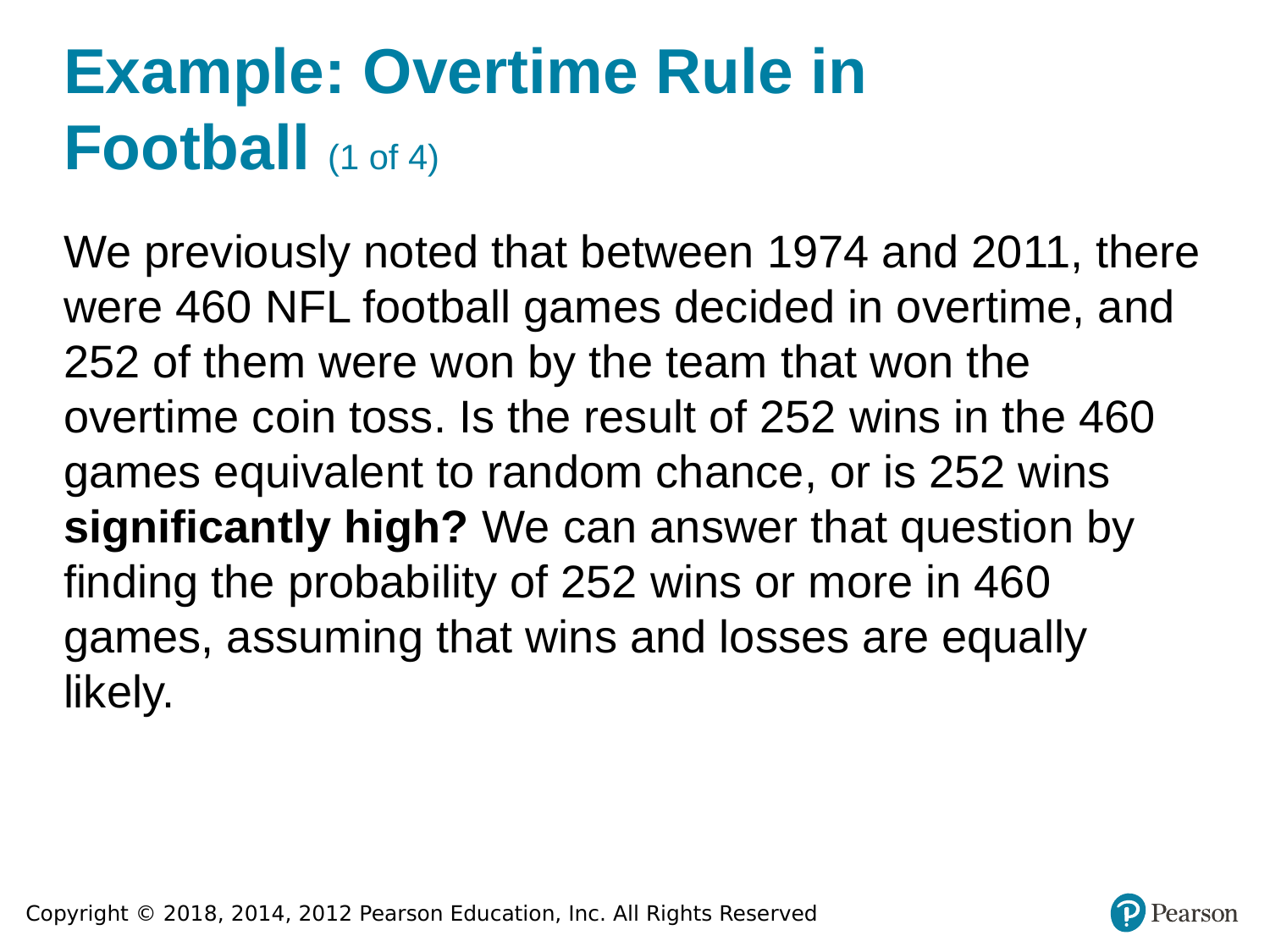

# Example: Overtime Rule in Football (1 of 4)
We previously noted that between 1974 and 2011, there were 460 NFL football games decided in overtime, and 252 of them were won by the team that won the overtime coin toss. Is the result of 252 wins in the 460 games equivalent to random chance, or is 252 wins significantly high? We can answer that question by finding the probability of 252 wins or more in 460 games, assuming that wins and losses are equally likely.